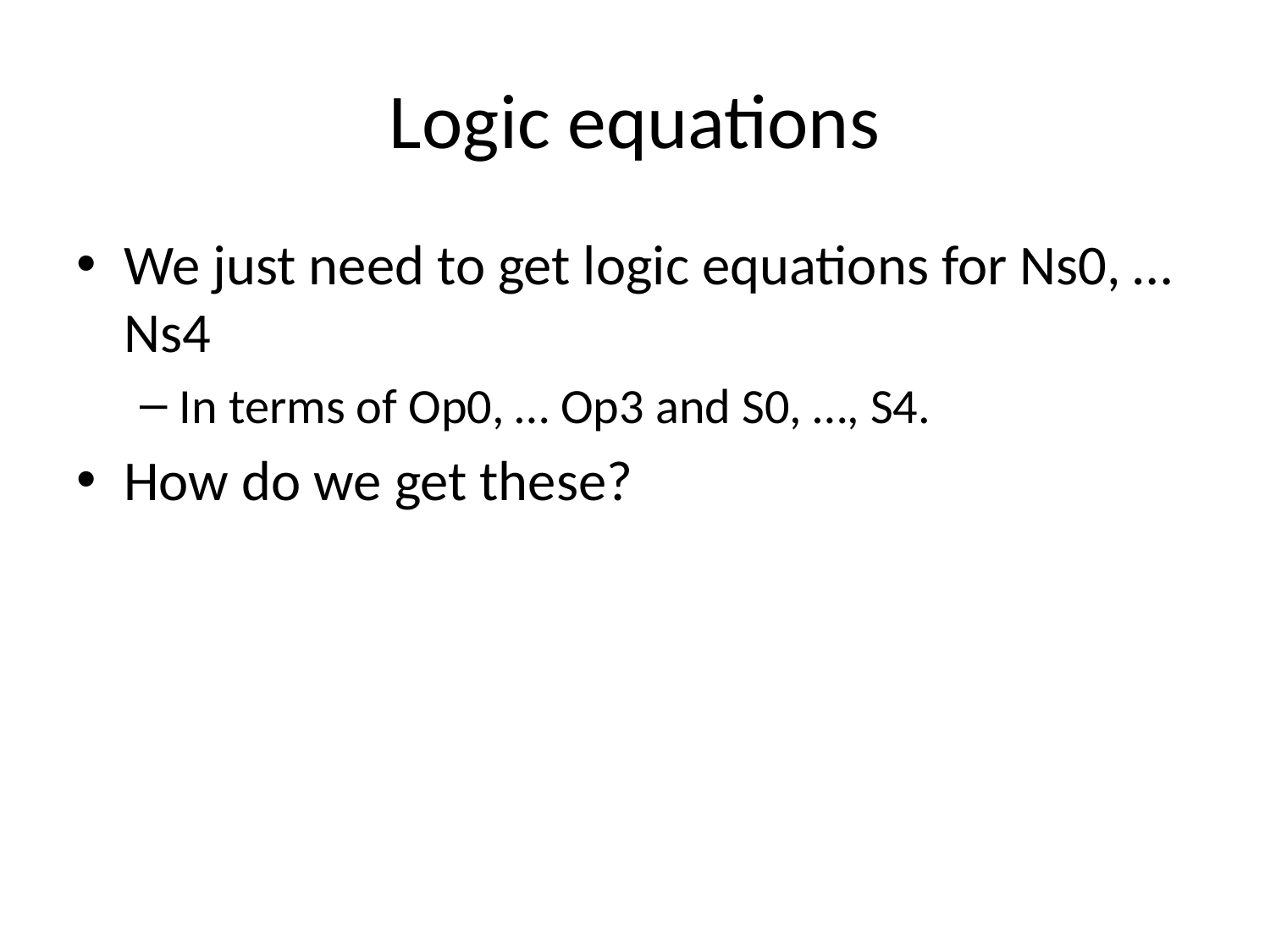

# Logic equations
We just need to get logic equations for Ns0, … Ns4
In terms of Op0, … Op3 and S0, …, S4.
How do we get these?